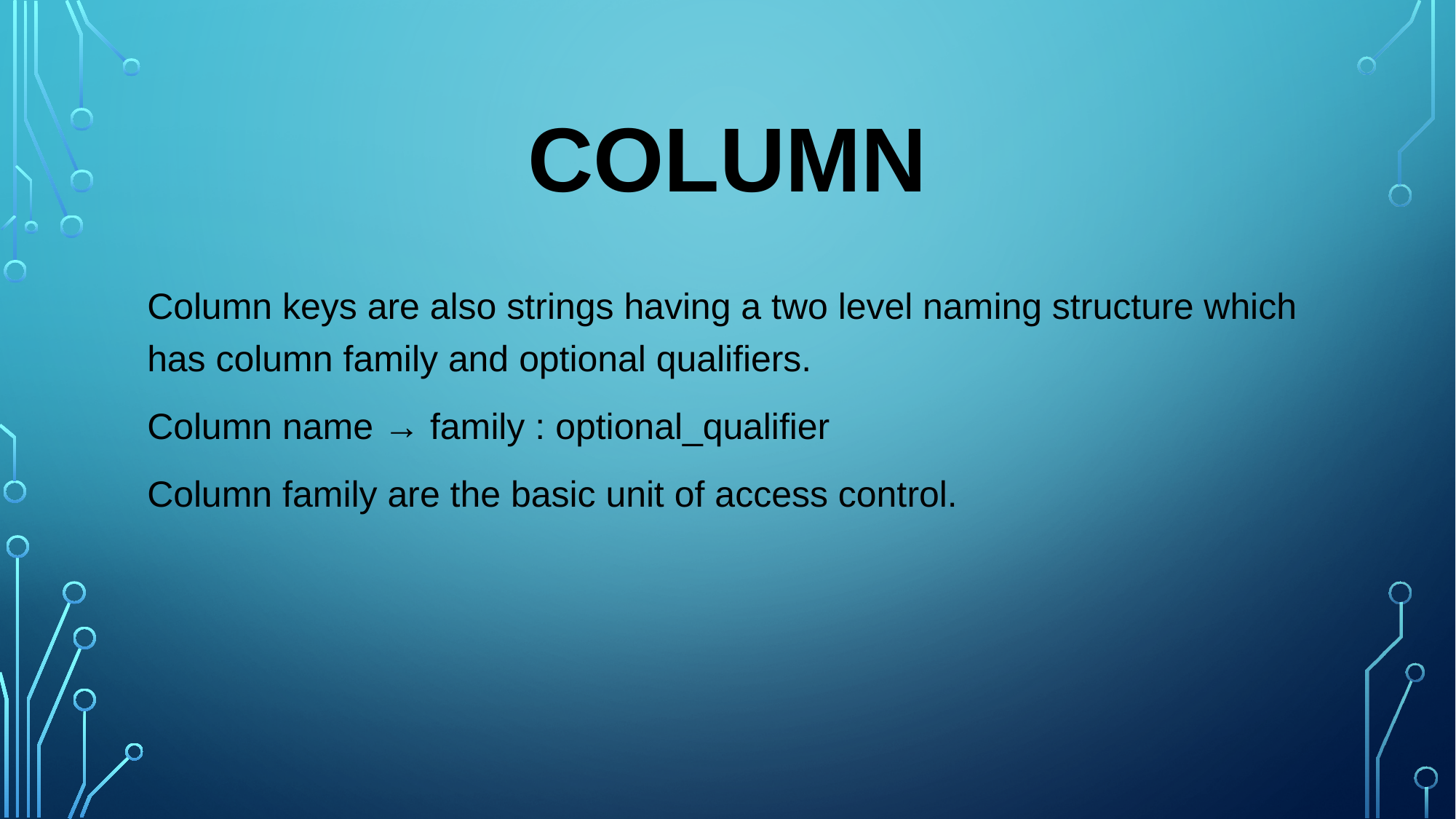

# COLUMN
Column keys are also strings having a two level naming structure which has column family and optional qualifiers.
Column name → family : optional_qualifier
Column family are the basic unit of access control.